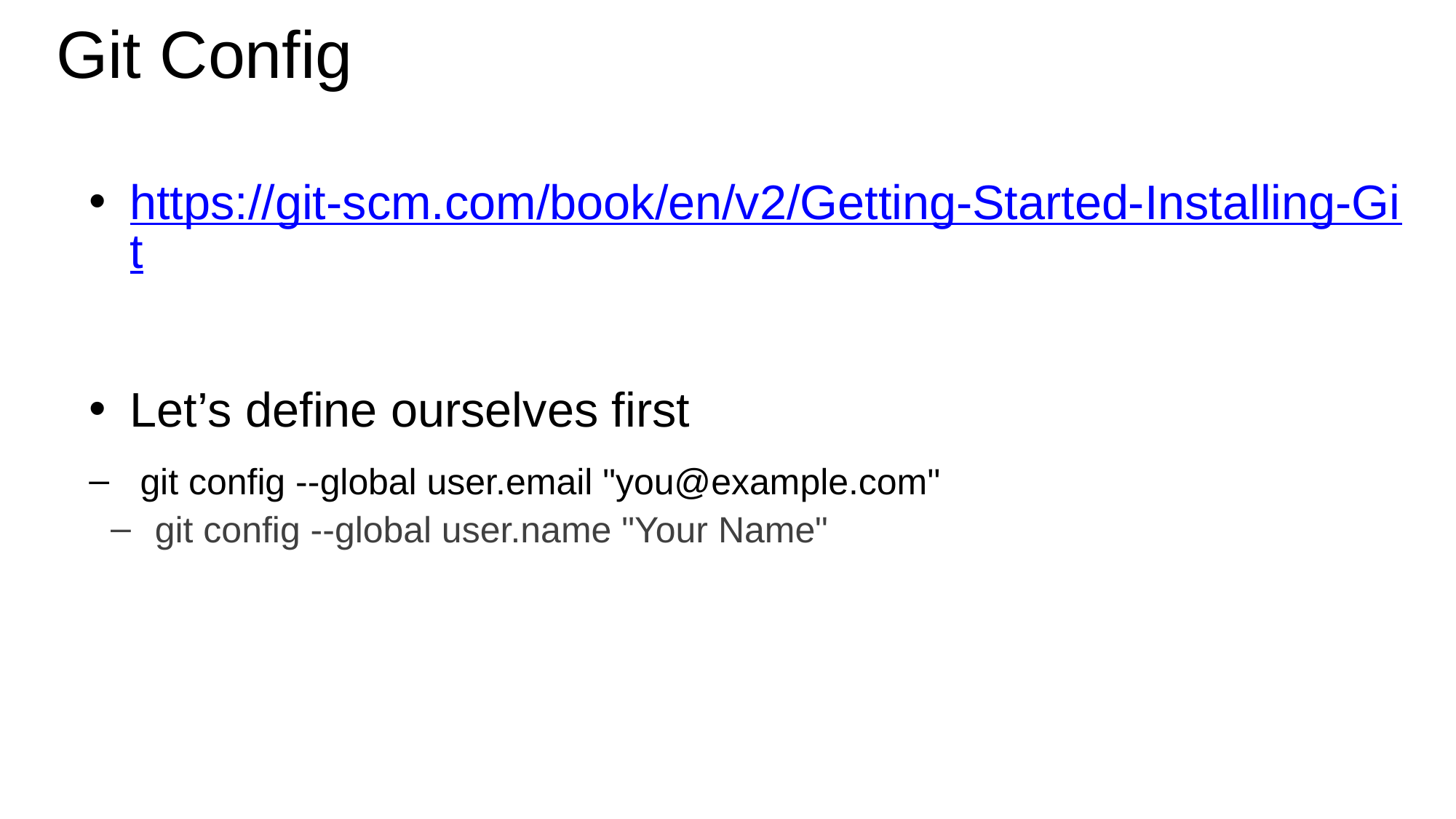

# Git Config
https://git-scm.com/book/en/v2/Getting-Started-Installing-Git

Let’s define ourselves first
 git config --global user.email "you@example.com"
 git config --global user.name "Your Name"